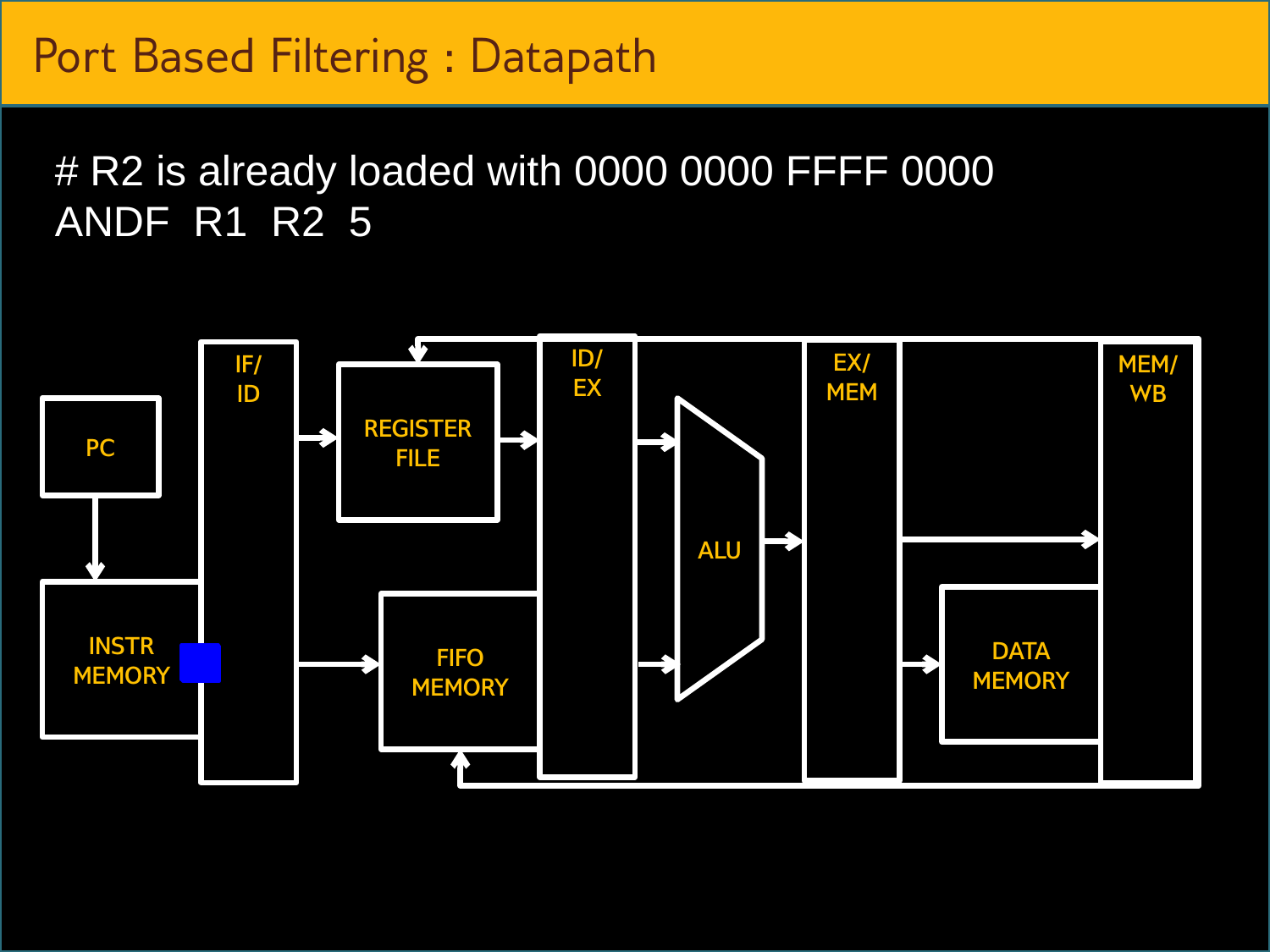

# Port Based Filtering : Datapath
# R2 is already loaded with 0000 0000 FFFF 0000
ANDF  R1  R2  5
ID/
EX
EX/
MEM
IF/
ID
MEM/WB
REGISTER FILE
PC
ALU
INSTR MEMORY
DATA MEMORY
FIFO MEMORY